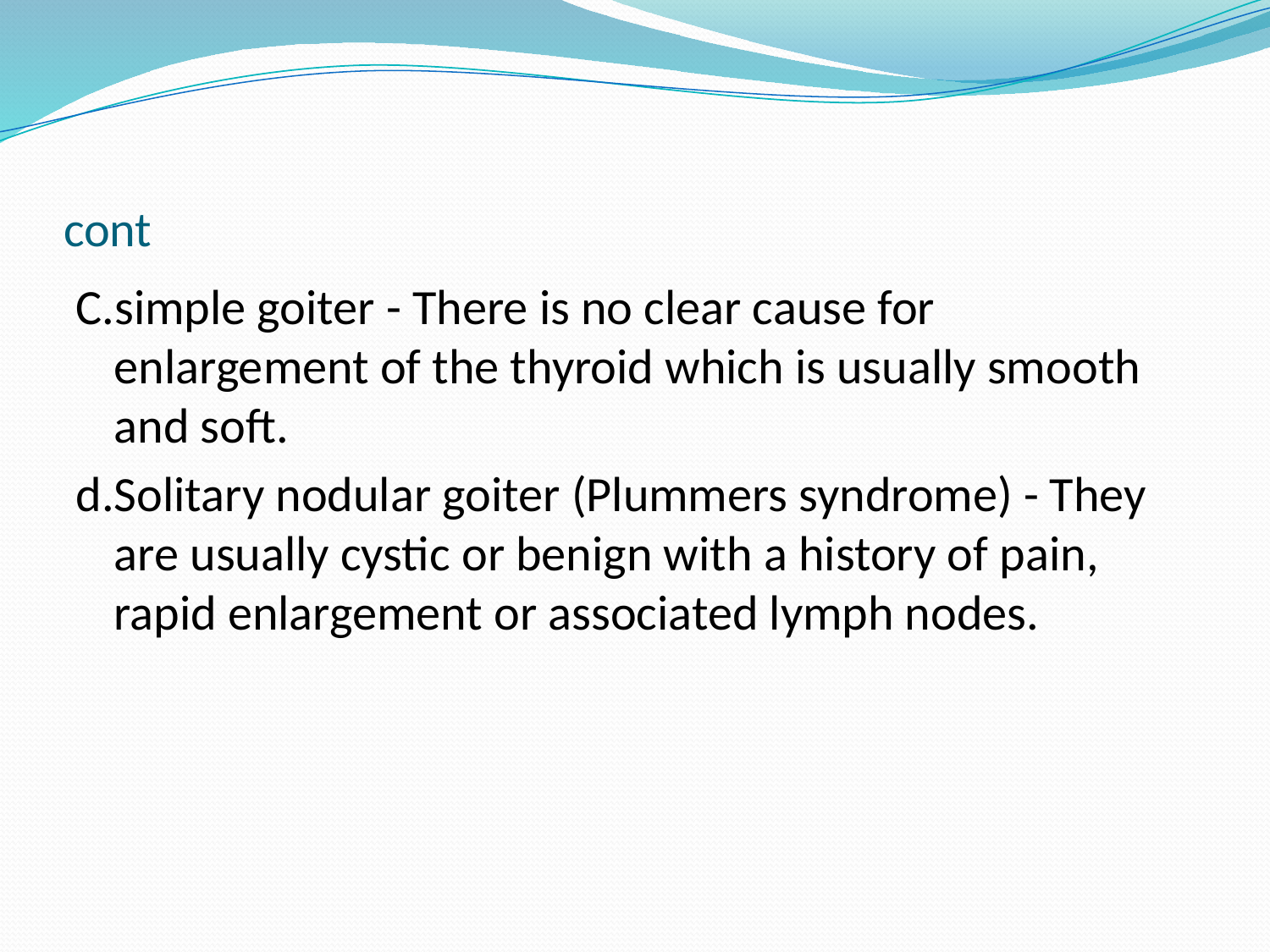

# cont
C.simple goiter - There is no clear cause for enlargement of the thyroid which is usually smooth and soft.
d.Solitary nodular goiter (Plummers syndrome) - They are usually cystic or benign with a history of pain, rapid enlargement or associated lymph nodes.